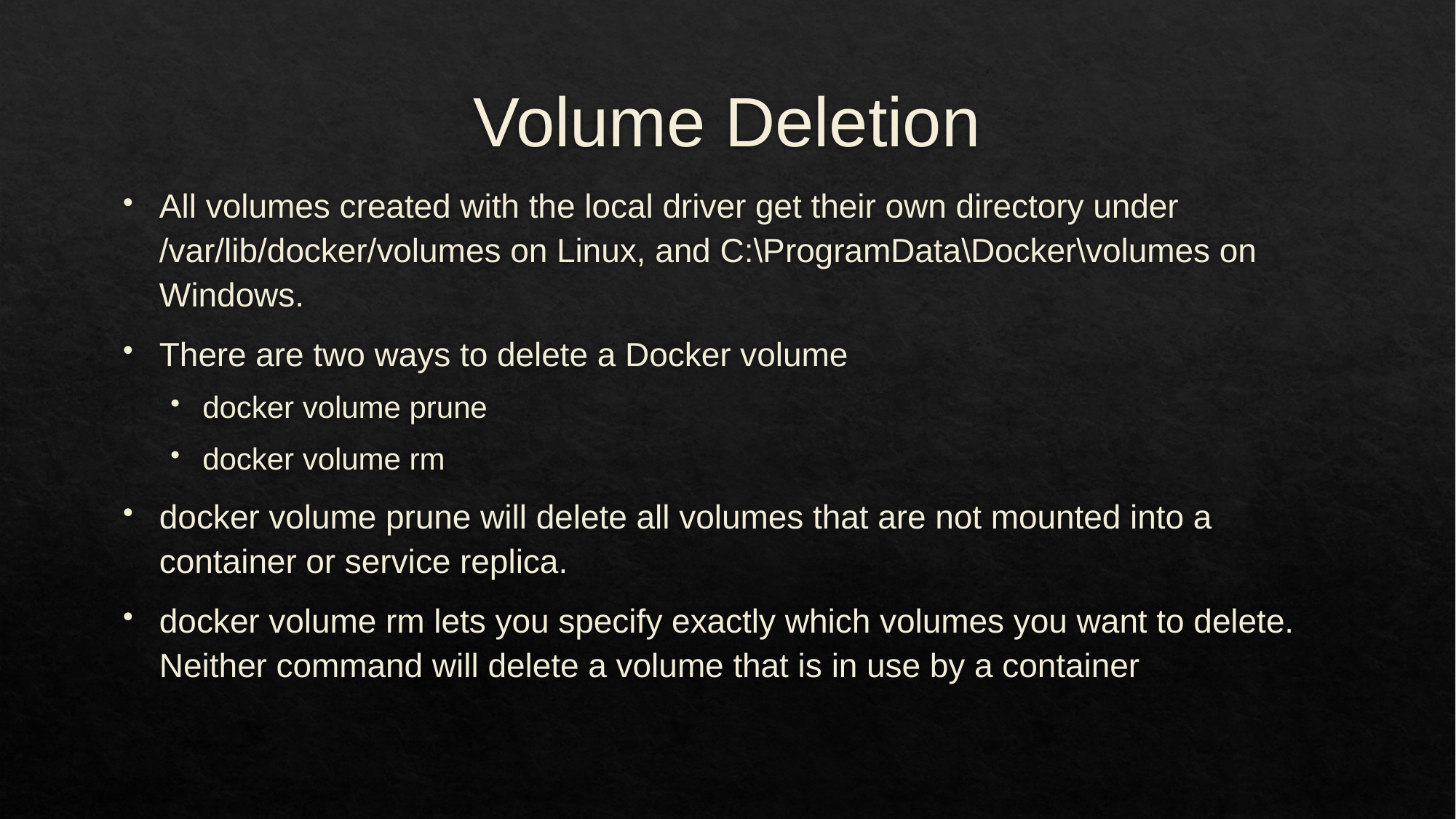

# Volume Deletion
All volumes created with the local driver get their own directory under /var/lib/docker/volumes on Linux, and C:\ProgramData\Docker\volumes on Windows.
There are two ways to delete a Docker volume
docker volume prune
docker volume rm
docker volume prune will delete all volumes that are not mounted into a container or service replica.
docker volume rm lets you specify exactly which volumes you want to delete. Neither command will delete a volume that is in use by a container